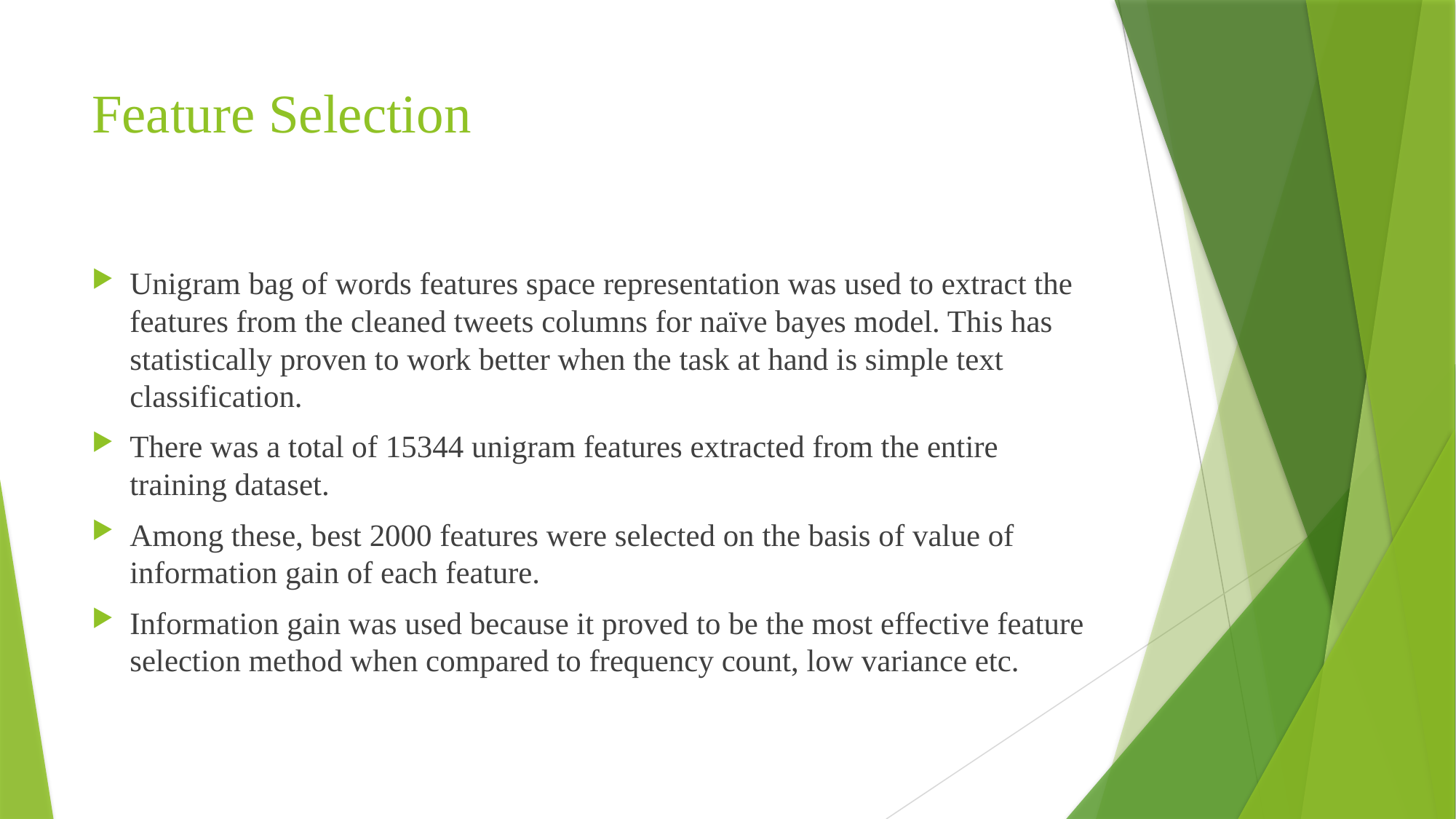

# Feature Selection
Unigram bag of words features space representation was used to extract the features from the cleaned tweets columns for naïve bayes model. This has statistically proven to work better when the task at hand is simple text classification.
There was a total of 15344 unigram features extracted from the entire training dataset.
Among these, best 2000 features were selected on the basis of value of information gain of each feature.
Information gain was used because it proved to be the most effective feature selection method when compared to frequency count, low variance etc.